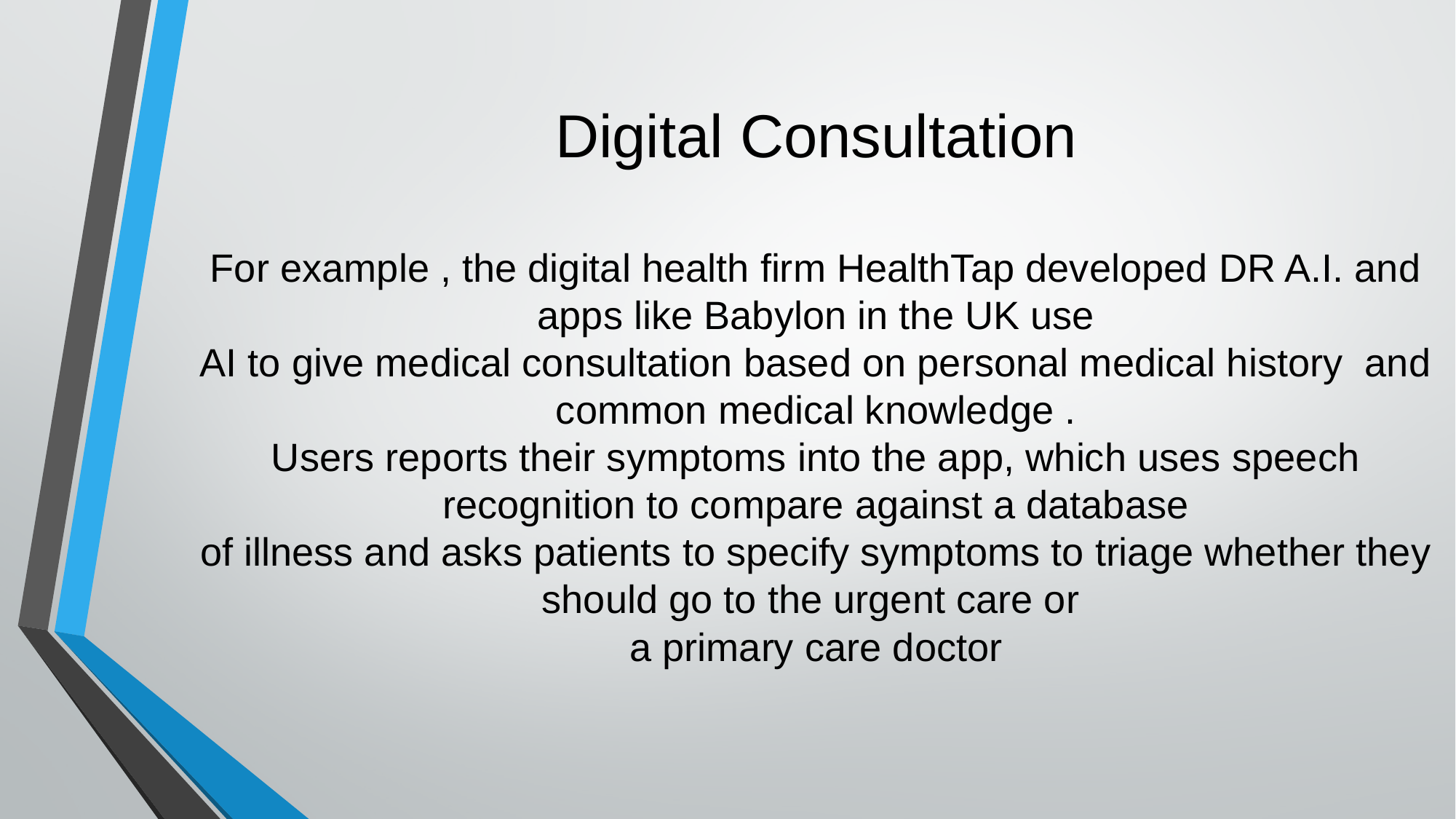

# Digital Consultation For example , the digital health firm HealthTap developed DR A.I. and apps like Babylon in the UK use AI to give medical consultation based on personal medical history  and common medical knowledge . Users reports their symptoms into the app, which uses speech recognition to compare against a database of illness and asks patients to specify symptoms to triage whether they should go to the urgent care or a primary care doctor